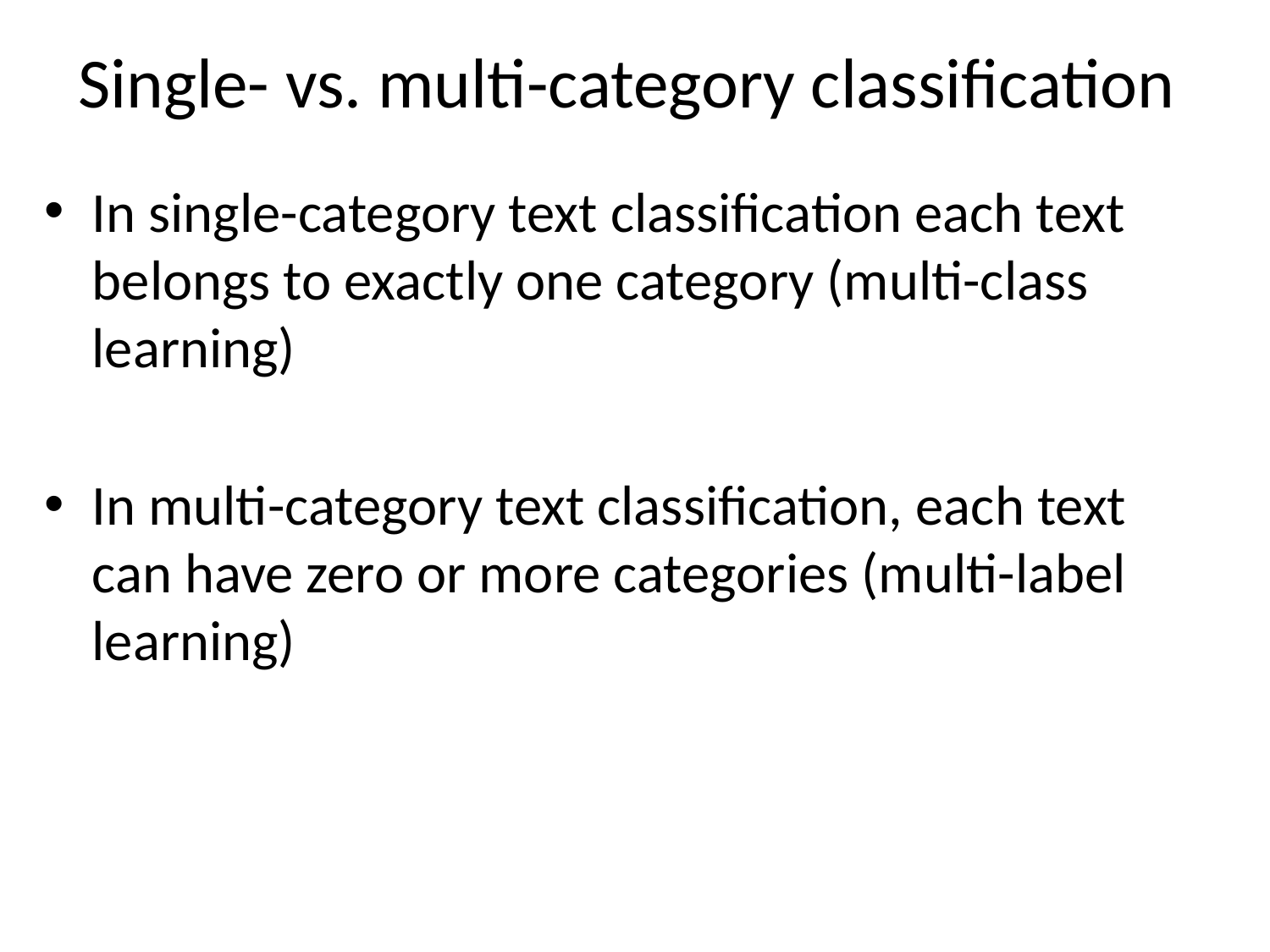

# Single- vs. multi-category classification
In single-category text classification each text belongs to exactly one category (multi-class learning)

In multi-category text classification, each text can have zero or more categories (multi-label learning)